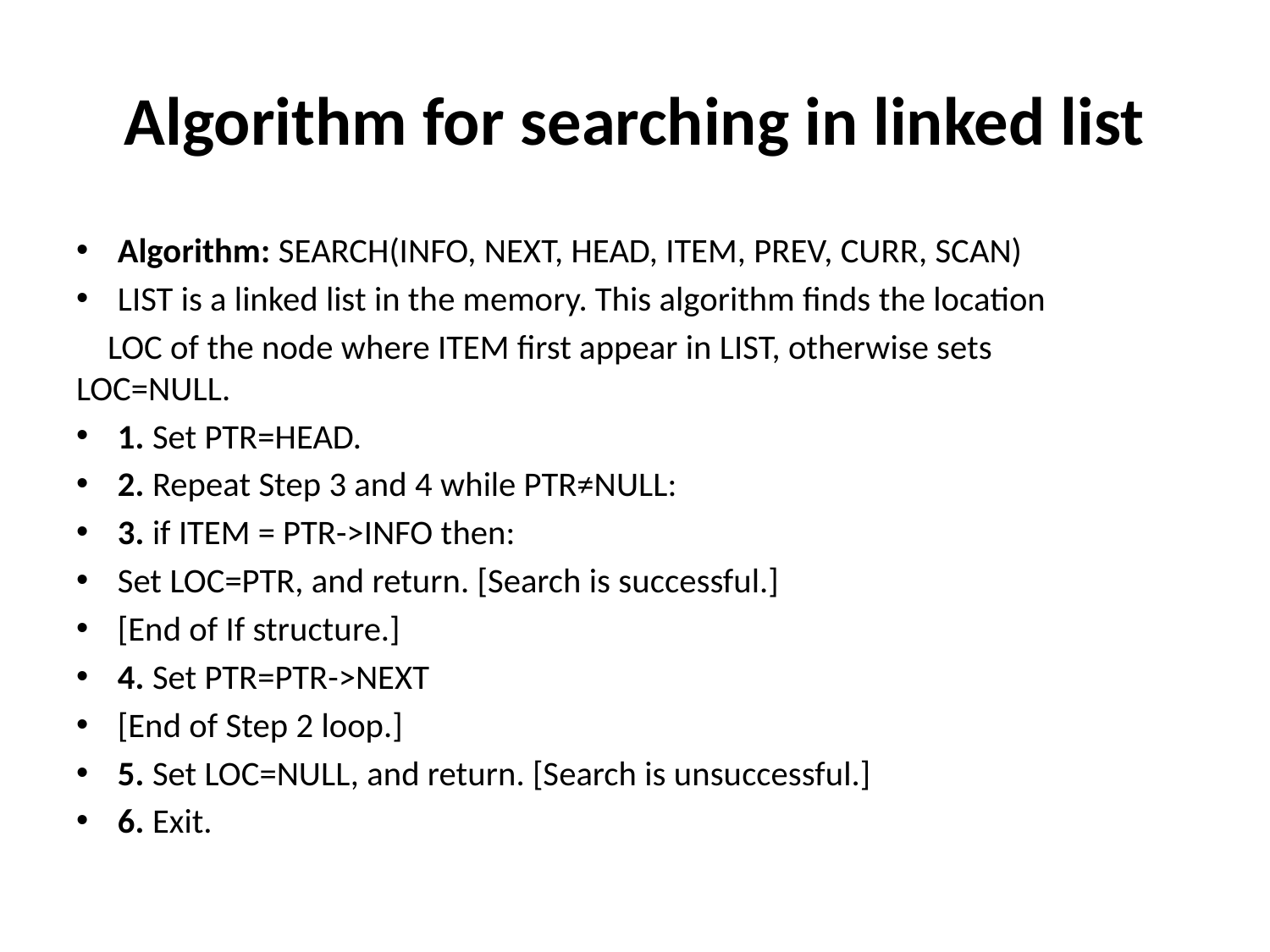

# Algorithm for searching in linked list
Algorithm: SEARCH(INFO, NEXT, HEAD, ITEM, PREV, CURR, SCAN)
LIST is a linked list in the memory. This algorithm finds the location
    LOC of the node where ITEM first appear in LIST, otherwise sets   	LOC=NULL.
1. Set PTR=HEAD.
2. Repeat Step 3 and 4 while PTR≠NULL:
3. if ITEM = PTR->INFO then:
Set LOC=PTR, and return. [Search is successful.]
[End of If structure.]
4. Set PTR=PTR->NEXT
[End of Step 2 loop.]
5. Set LOC=NULL, and return. [Search is unsuccessful.]
6. Exit.